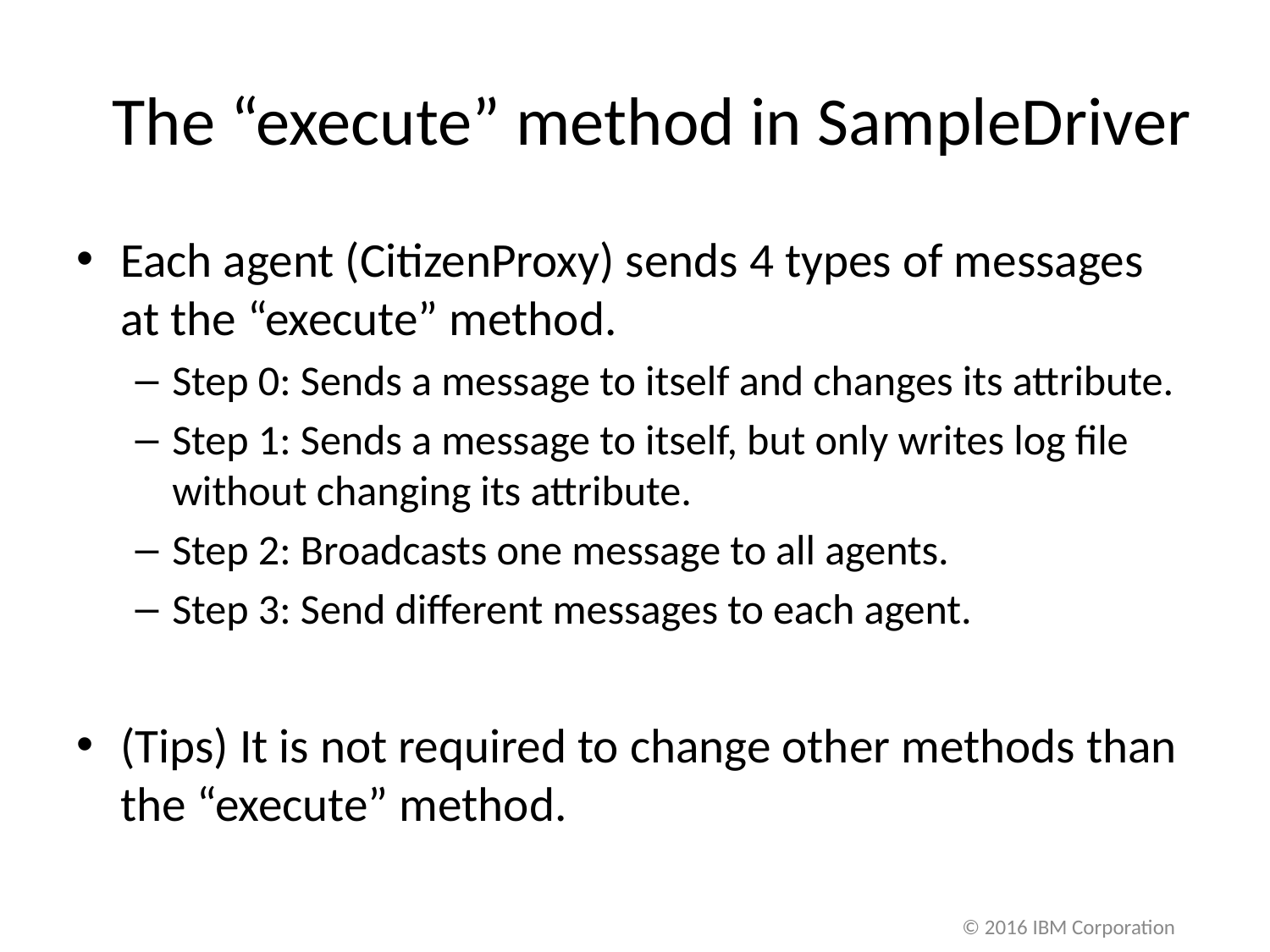

# The “execute” method in SampleDriver
Each agent (CitizenProxy) sends 4 types of messages at the “execute” method.
Step 0: Sends a message to itself and changes its attribute.
Step 1: Sends a message to itself, but only writes log file without changing its attribute.
Step 2: Broadcasts one message to all agents.
Step 3: Send different messages to each agent.

(Tips) It is not required to change other methods than the “execute” method.
© 2016 IBM Corporation